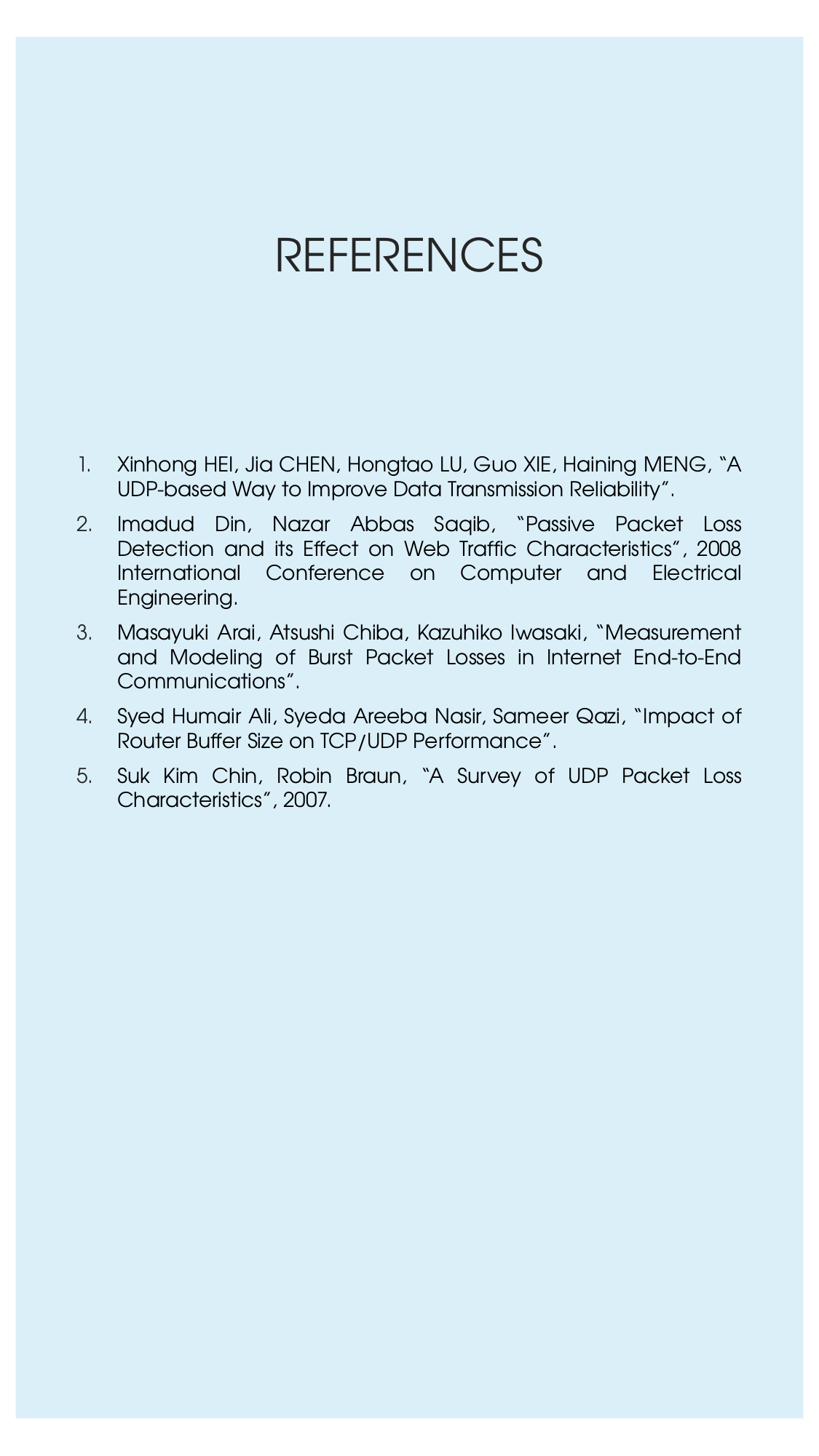

# REFERENCES
Xinhong HEI, Jia CHEN, Hongtao LU, Guo XIE, Haining MENG, “A UDP-based Way to Improve Data Transmission Reliability”.
Imadud Din, Nazar Abbas Saqib, “Passive Packet Loss Detection and its Effect on Web Trafﬁc Characteristics”, 2008 International Conference on Computer and Electrical Engineering.
Masayuki Arai, Atsushi Chiba, Kazuhiko Iwasaki, “Measurement and Modeling of Burst Packet Losses in Internet End-to-End Communications”.
Syed Humair Ali, Syeda Areeba Nasir, Sameer Qazi, “Impact of Router Buffer Size on TCP/UDP Performance”.
Suk Kim Chin, Robin Braun, “A Survey of UDP Packet Loss Characteristics”, 2007.